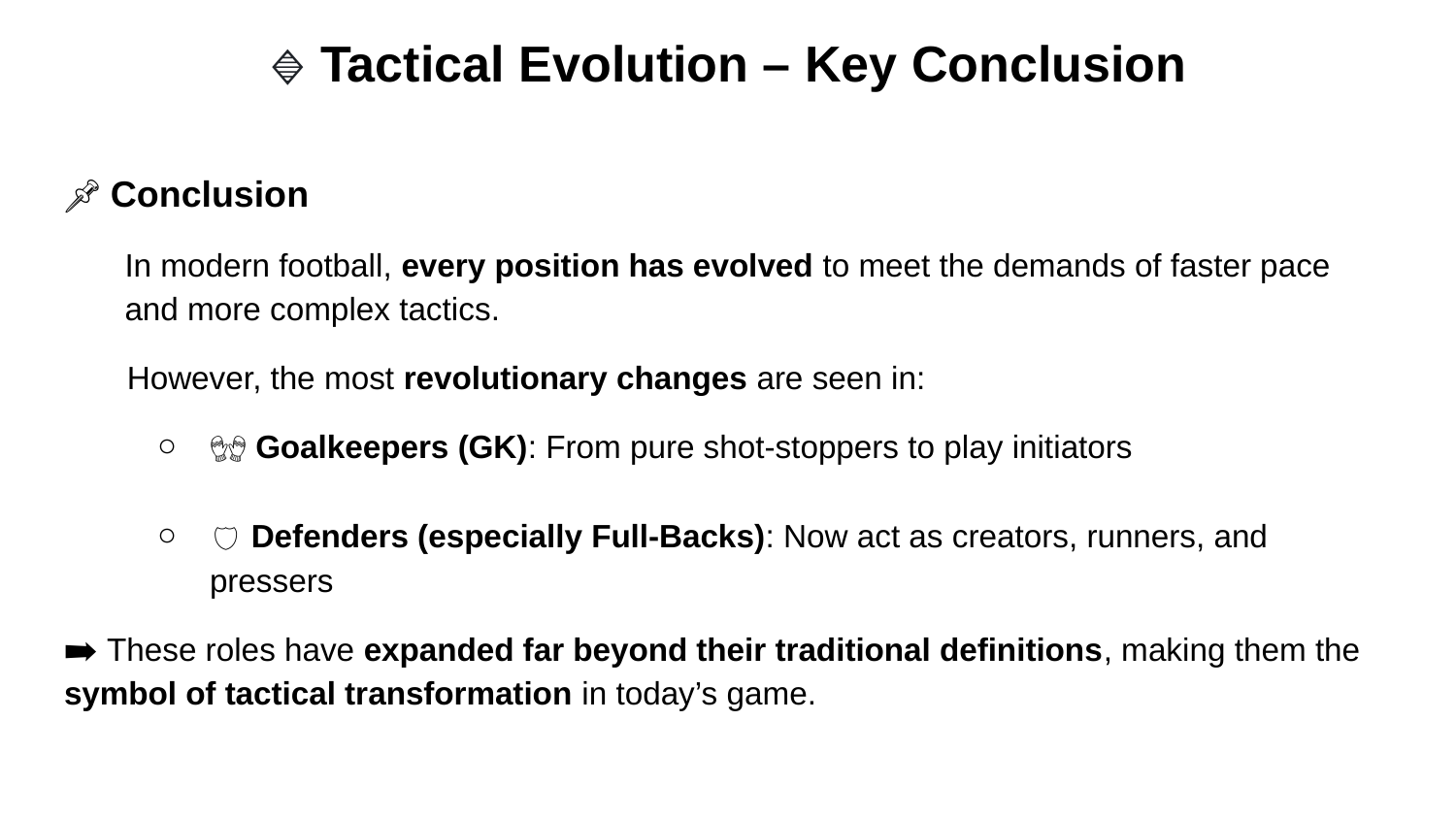

# 🔹 Tactical Evolution – Key Conclusion
📌 Conclusion
In modern football, every position has evolved to meet the demands of faster pace and more complex tactics.
       However, the most revolutionary changes are seen in:
🧤 Goalkeepers (GK): From pure shot-stoppers to play initiators
🛡️ Defenders (especially Full-Backs): Now act as creators, runners, and pressers
➡️ These roles have expanded far beyond their traditional definitions, making them the symbol of tactical transformation in today’s game.